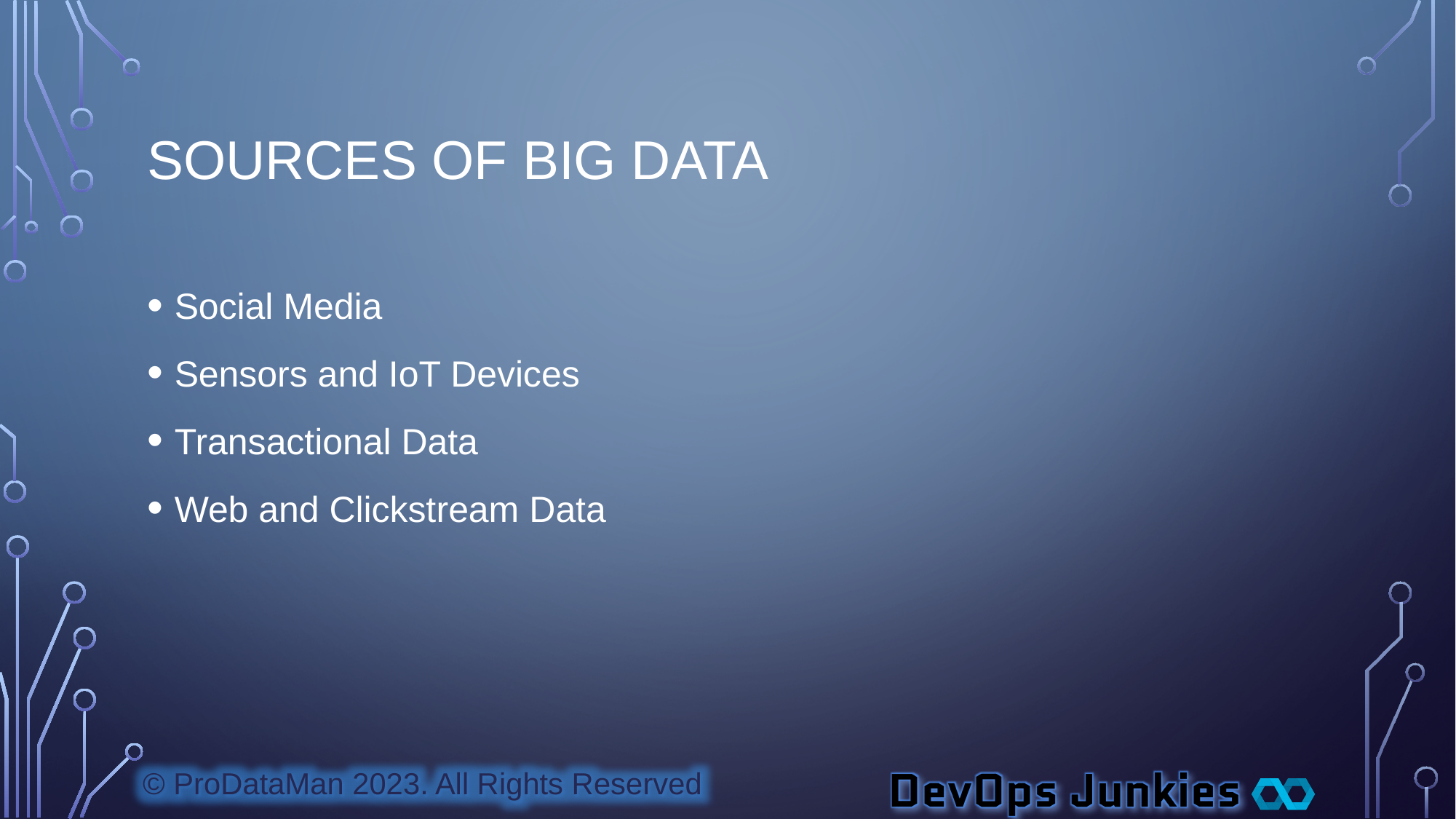

# Sources of Big Data
Social Media
Sensors and IoT Devices
Transactional Data
Web and Clickstream Data